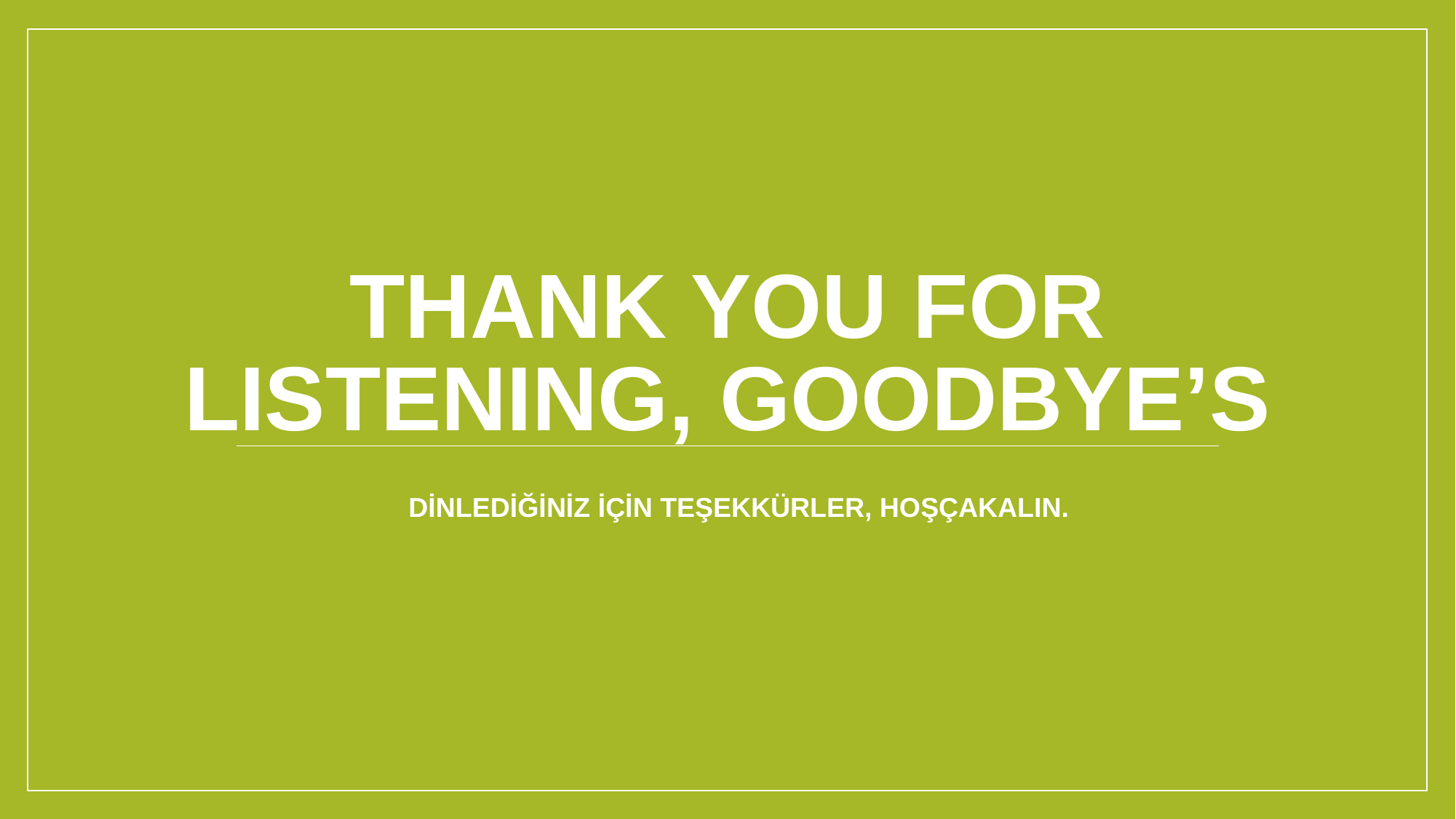

# Thank you for listening, goodbye’s
Dinlediğiniz için teşekkürler, hoşçakalın.